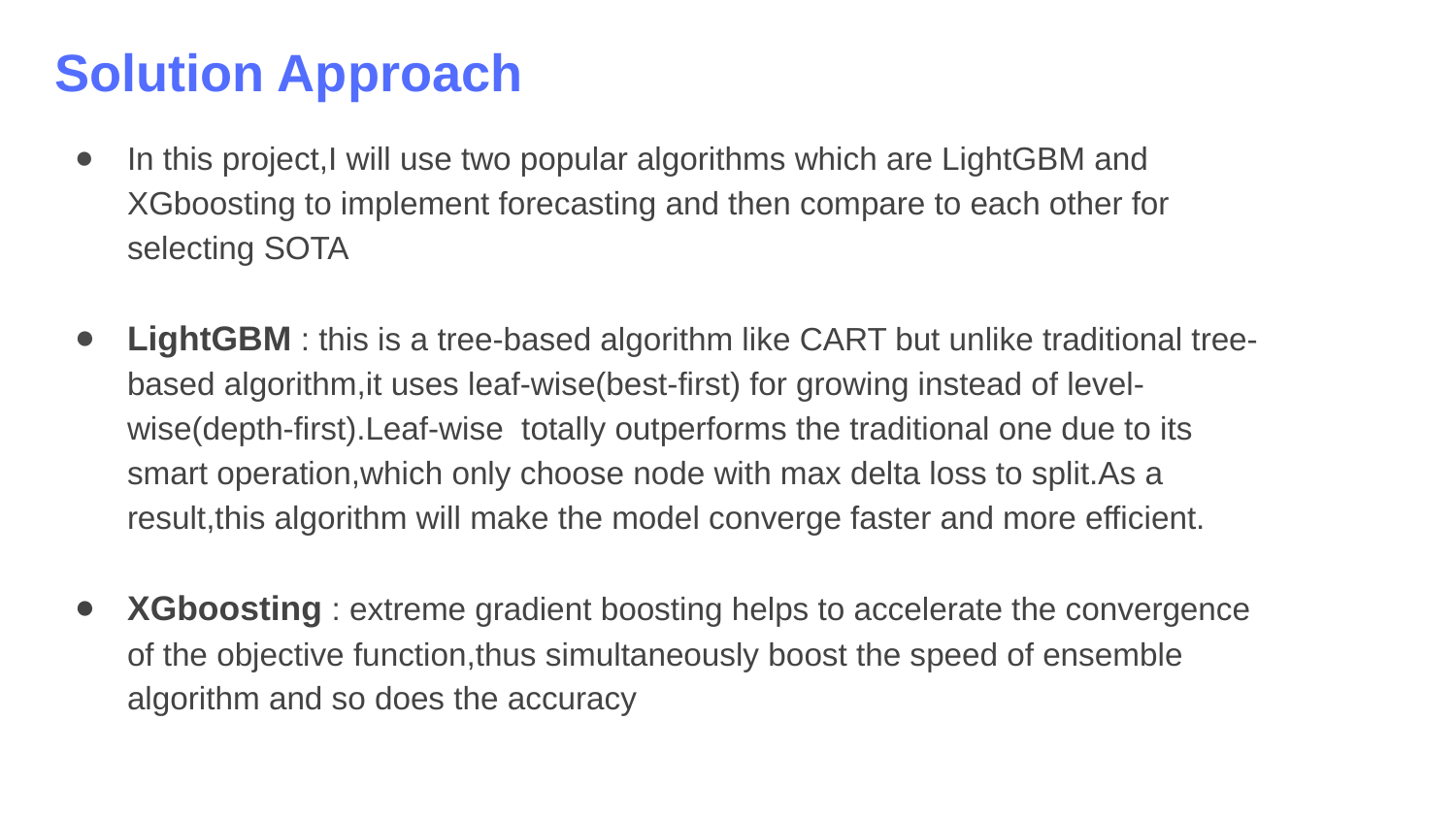

Solution Approach
In this project,I will use two popular algorithms which are LightGBM and XGboosting to implement forecasting and then compare to each other for selecting SOTA

LightGBM : this is a tree-based algorithm like CART but unlike traditional tree-based algorithm,it uses leaf-wise(best-first) for growing instead of level-wise(depth-first).Leaf-wise  totally outperforms the traditional one due to its smart operation,which only choose node with max delta loss to split.As a result,this algorithm will make the model converge faster and more efficient.

XGboosting : extreme gradient boosting helps to accelerate the convergence of the objective function,thus simultaneously boost the speed of ensemble algorithm and so does the accuracy